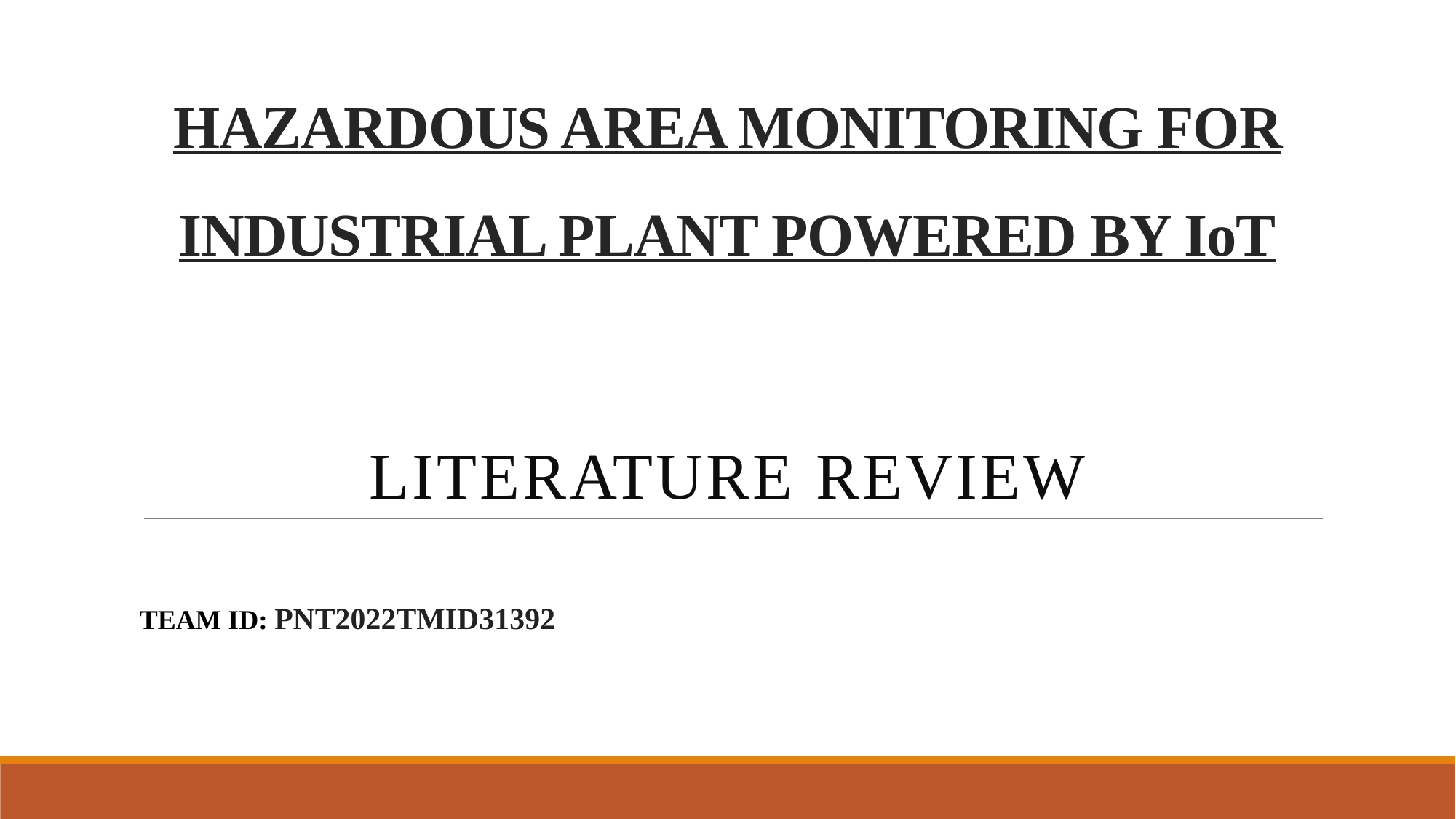

# HAZARDOUS AREA MONITORING FOR INDUSTRIAL PLANT POWERED BY IoT
LITERATURE REVIEW
TEAM ID: PNT2022TMID31392